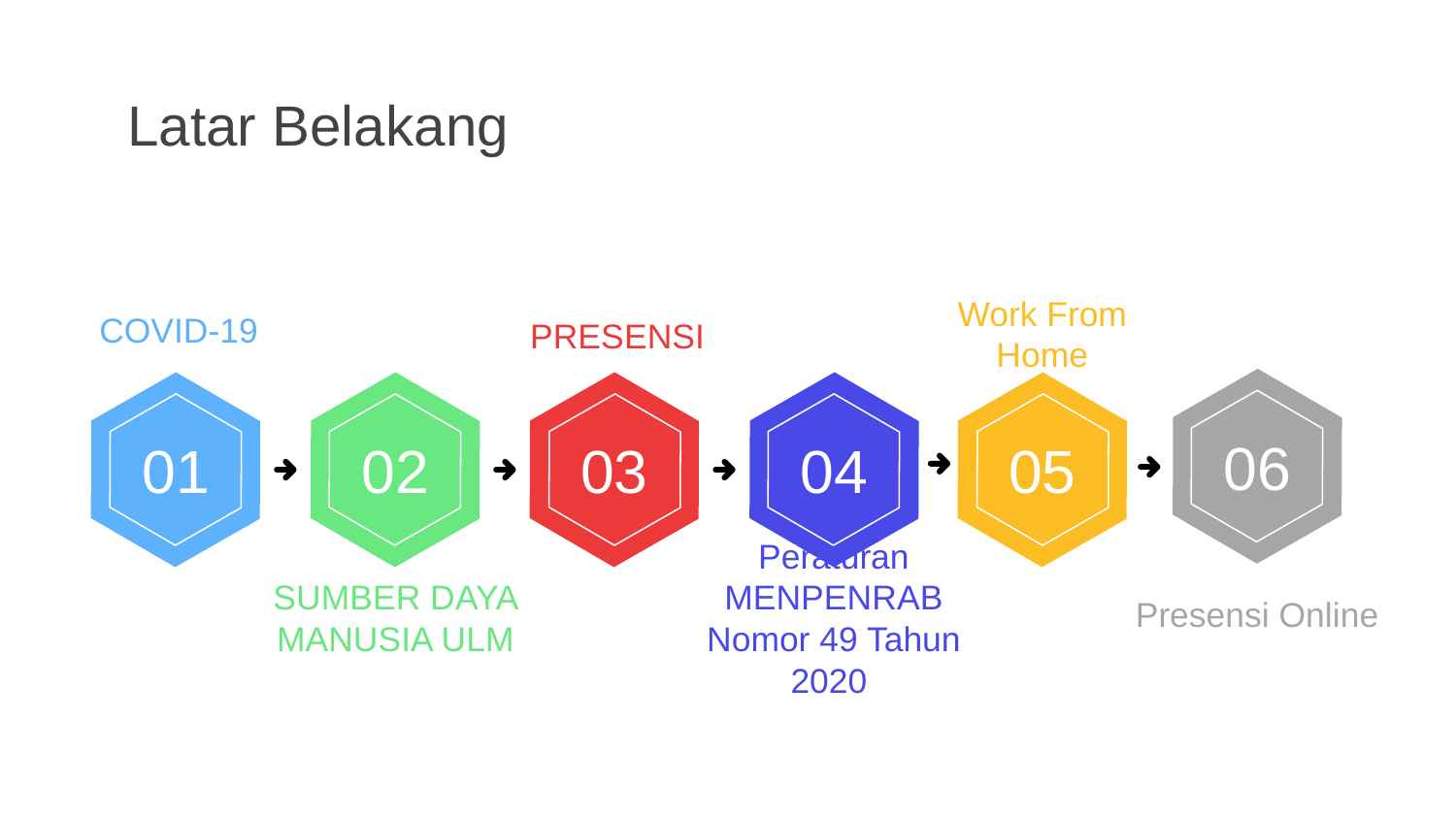

# Latar Belakang
COVID-19
01

Work From Home
05

PRESENSI
03

06

Presensi Online
02

SUMBER DAYA MANUSIA ULM
04

Peraturan MENPENRAB
Nomor 49 Tahun 2020